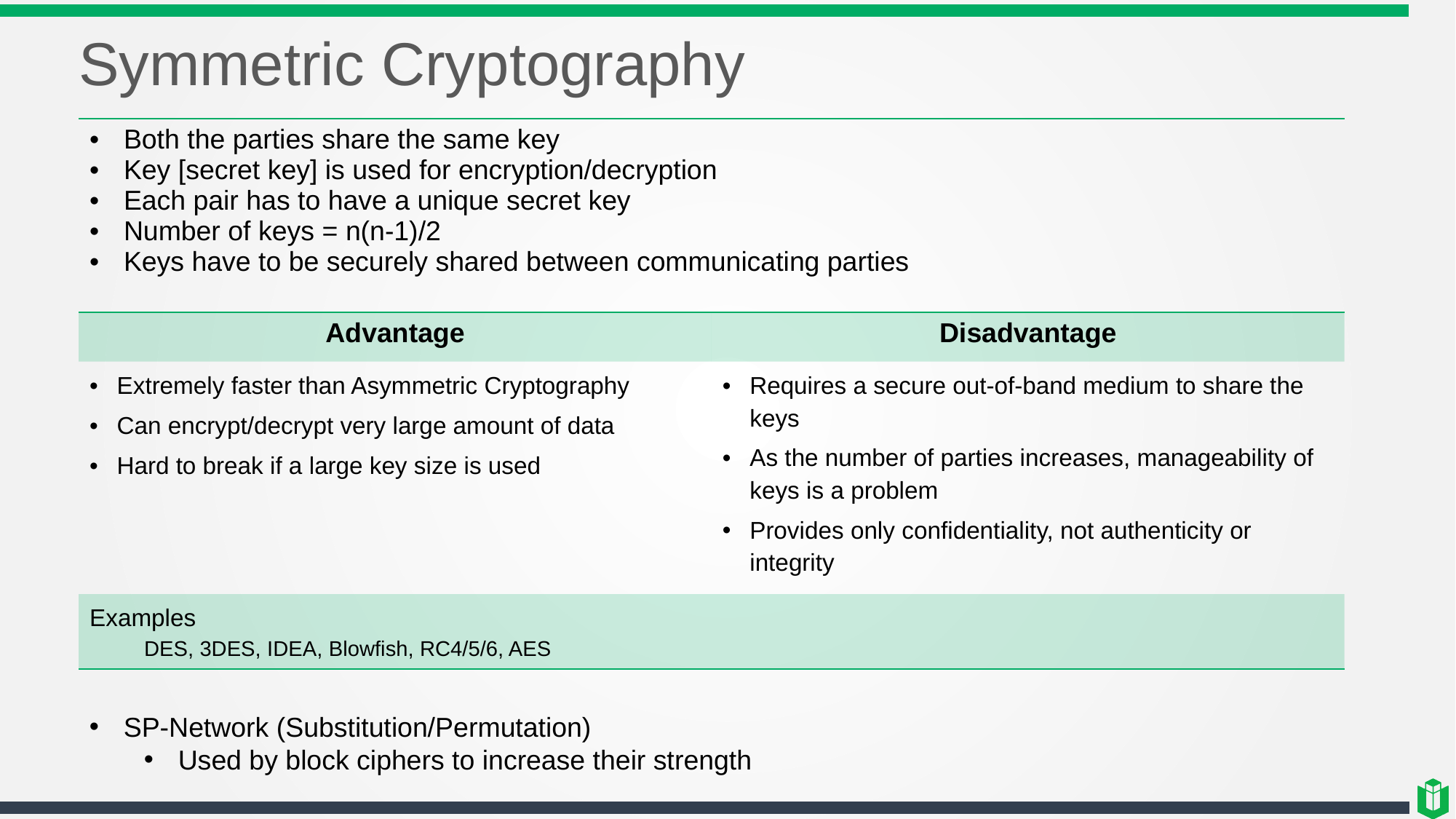

# Symmetric Cryptography
| Both the parties share the same key Key [secret key] is used for encryption/decryption Each pair has to have a unique secret key Number of keys = n(n-1)/2 Keys have to be securely shared between communicating parties |  |
| --- | --- |
| Advantage | Disadvantage |
| Extremely faster than Asymmetric Cryptography Can encrypt/decrypt very large amount of data Hard to break if a large key size is used | Requires a secure out-of-band medium to share the keys As the number of parties increases, manageability of keys is a problem Provides only confidentiality, not authenticity or integrity |
| Examples DES, 3DES, IDEA, Blowfish, RC4/5/6, AES |  |
SP-Network (Substitution/Permutation)
Used by block ciphers to increase their strength